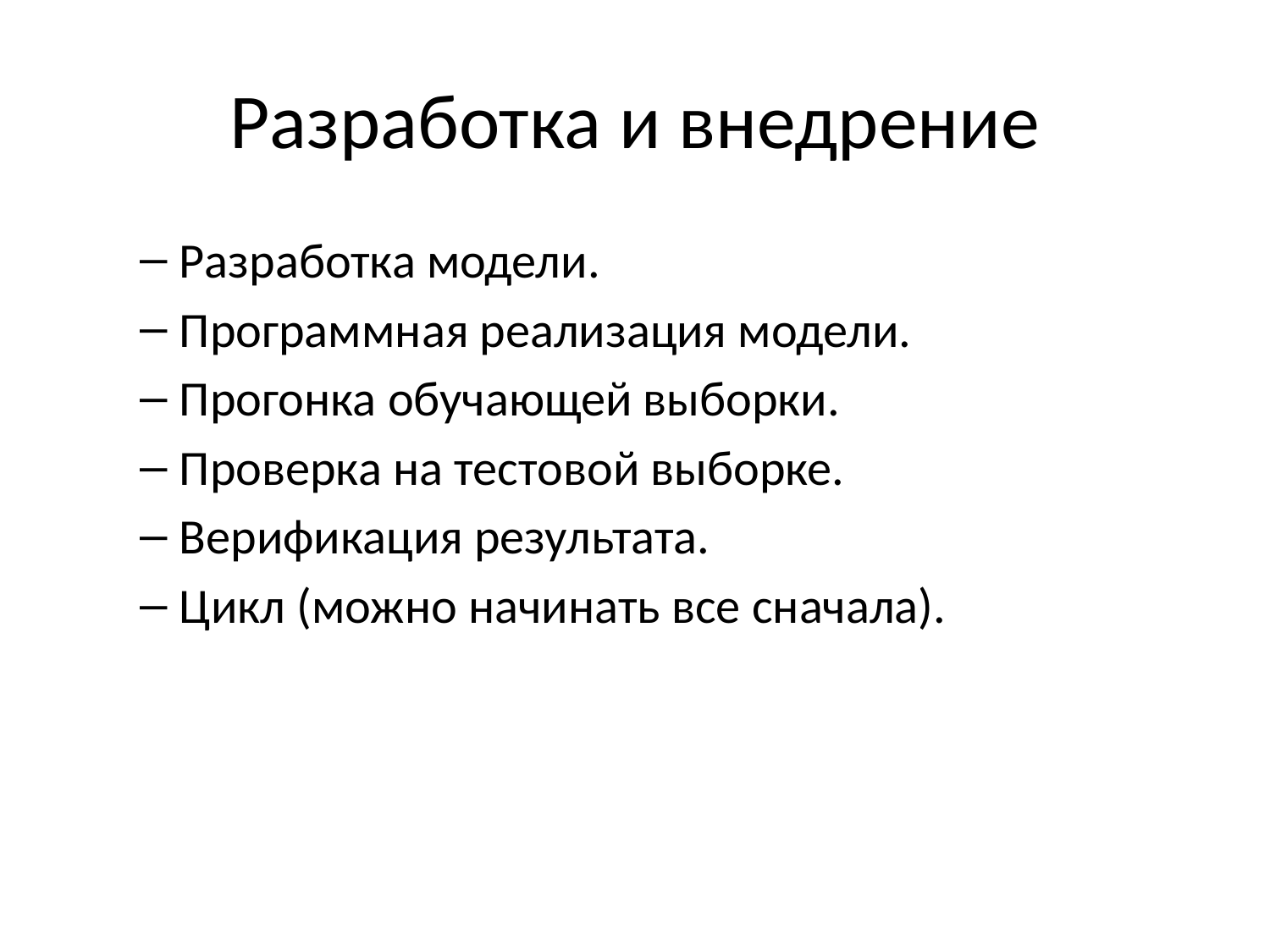

# Разработка и внедрение
Разработка модели.
Программная реализация модели.
Прогонка обучающей выборки.
Проверка на тестовой выборке.
Верификация результата.
Цикл (можно начинать все сначала).